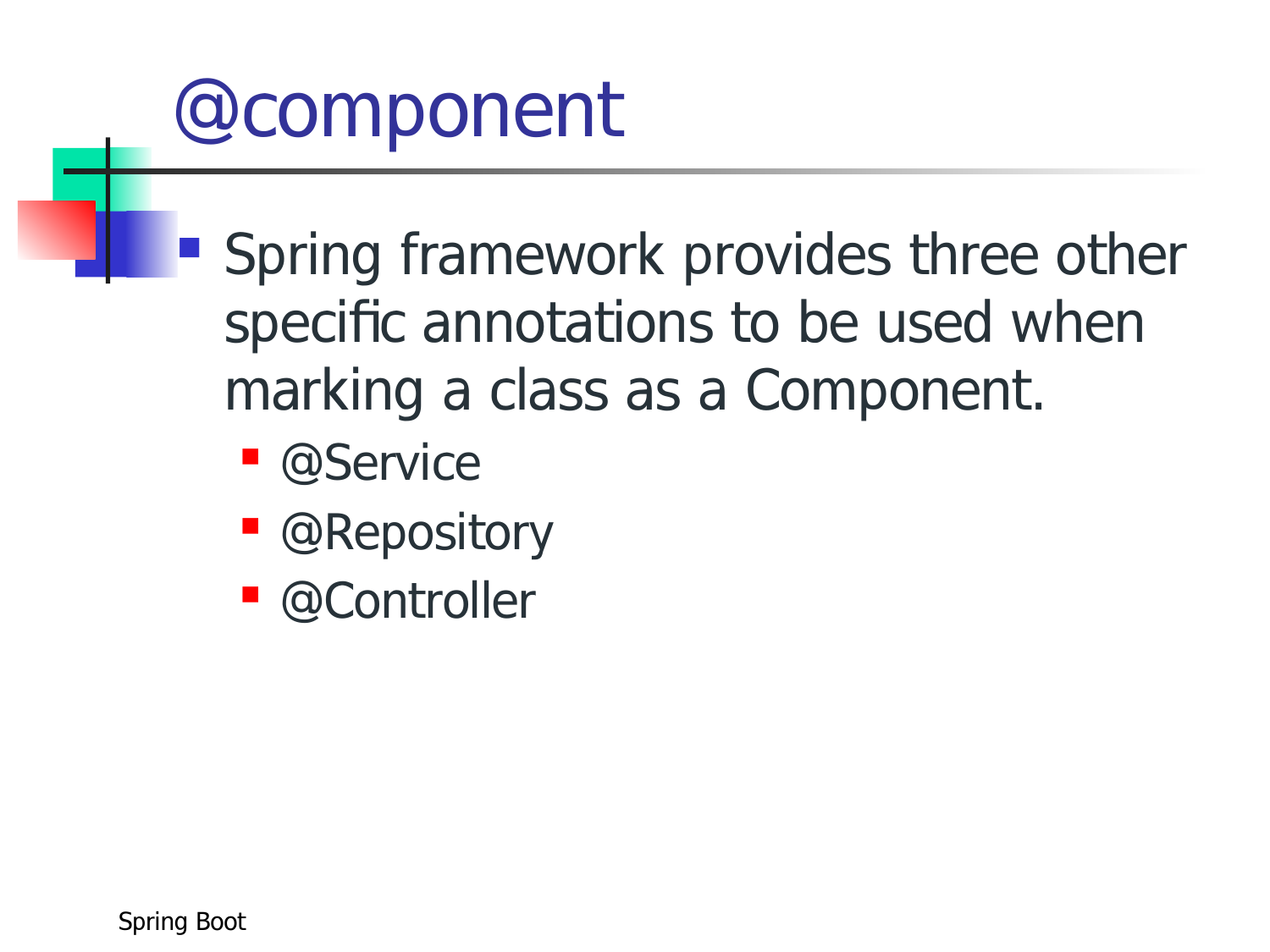

# @component
Spring framework provides three other specific annotations to be used when marking a class as a Component.
@Service
@Repository
@Controller

Spring Boot